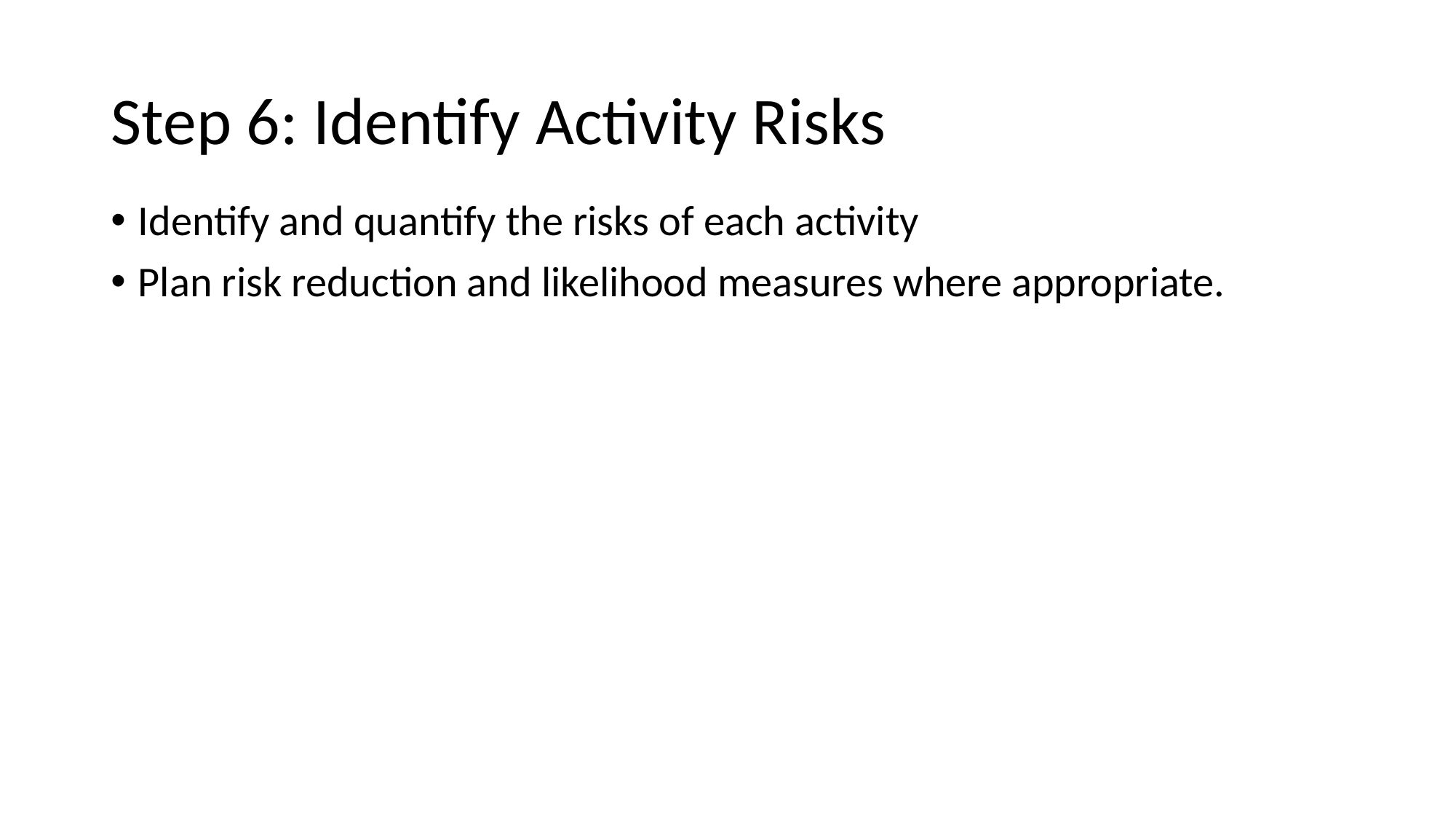

# Step 6: Identify Activity Risks
Identify and quantify the risks of each activity
Plan risk reduction and likelihood measures where appropriate.